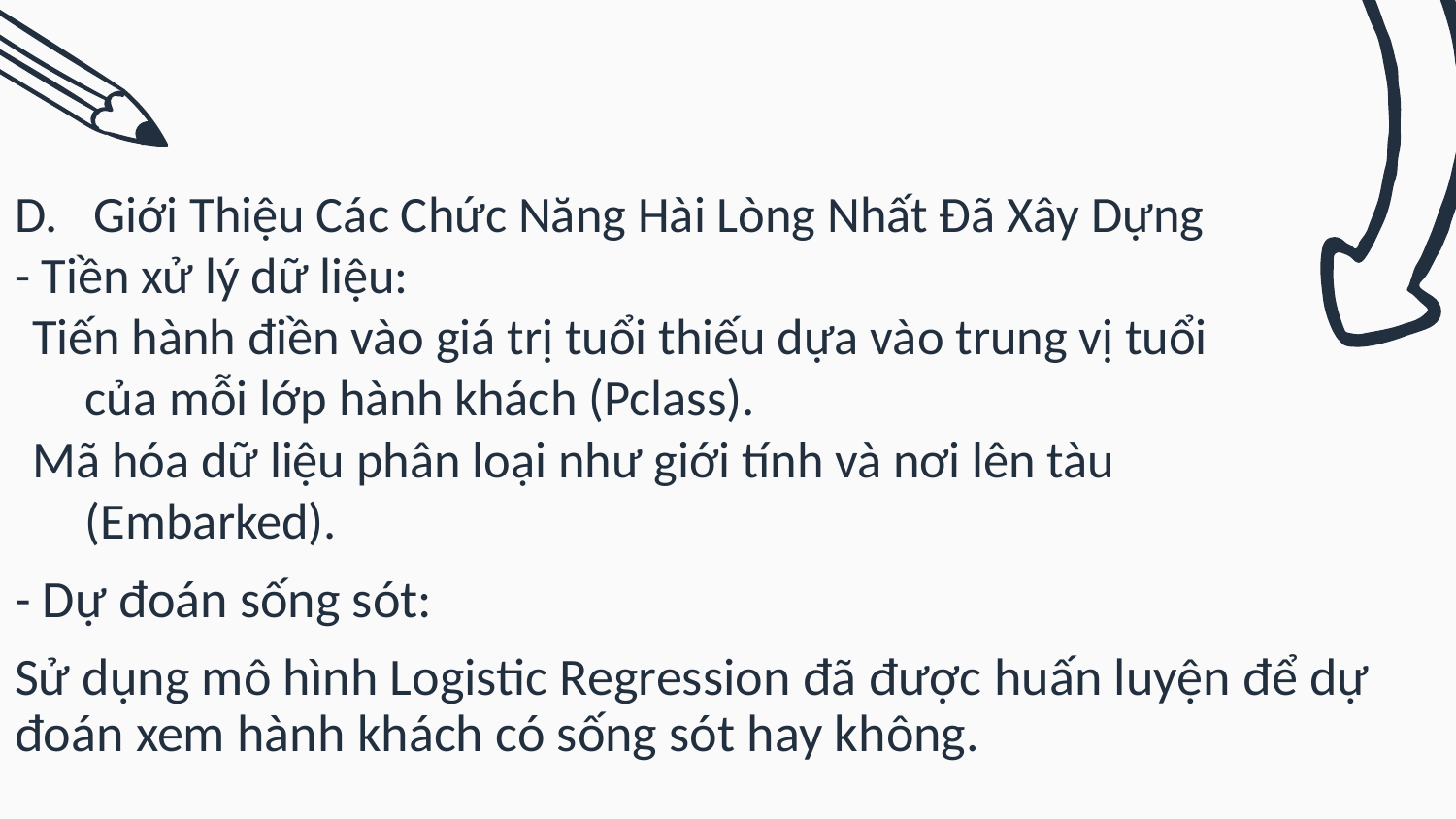

Giới Thiệu Các Chức Năng Hài Lòng Nhất Đã Xây Dựng
- Tiền xử lý dữ liệu:
Tiến hành điền vào giá trị tuổi thiếu dựa vào trung vị tuổi của mỗi lớp hành khách (Pclass).
Mã hóa dữ liệu phân loại như giới tính và nơi lên tàu (Embarked).
- Dự đoán sống sót:
Sử dụng mô hình Logistic Regression đã được huấn luyện để dự đoán xem hành khách có sống sót hay không.